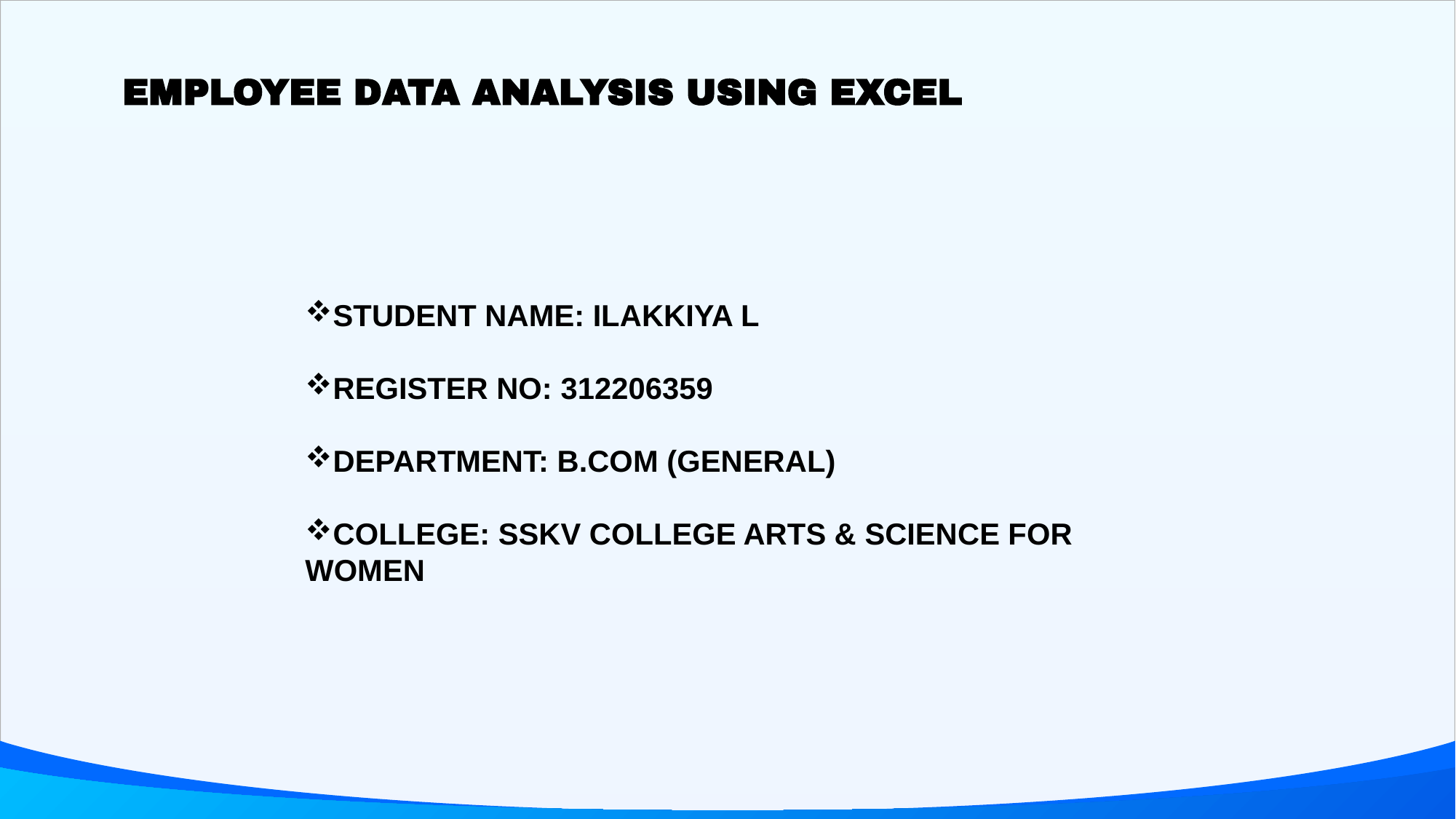

EMPLOYEE DATA ANALYSIS USING EXCEL

STUDENT NAME: ILAKKIYA L

REGISTER NO: 312206359

DEPARTMENT: B.COM (GENERAL)

COLLEGE: SSKV COLLEGE ARTS & SCIENCE FOR WOMEN